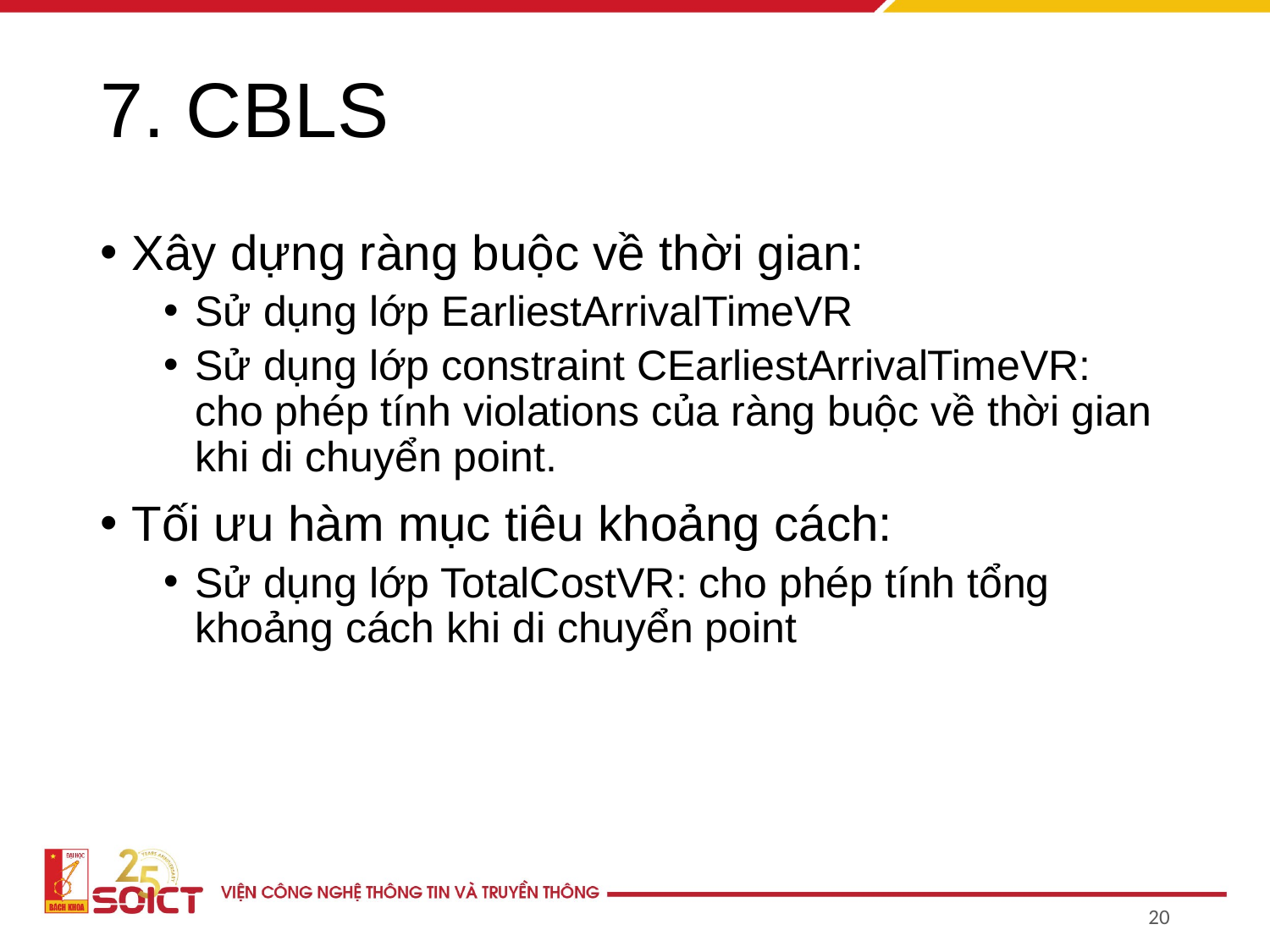

# 7. CBLS
Xây dựng ràng buộc về thời gian:
Sử dụng lớp EarliestArrivalTimeVR
Sử dụng lớp constraint CEarliestArrivalTimeVR: cho phép tính violations của ràng buộc về thời gian khi di chuyển point.
Tối ưu hàm mục tiêu khoảng cách:
Sử dụng lớp TotalCostVR: cho phép tính tổng khoảng cách khi di chuyển point
20